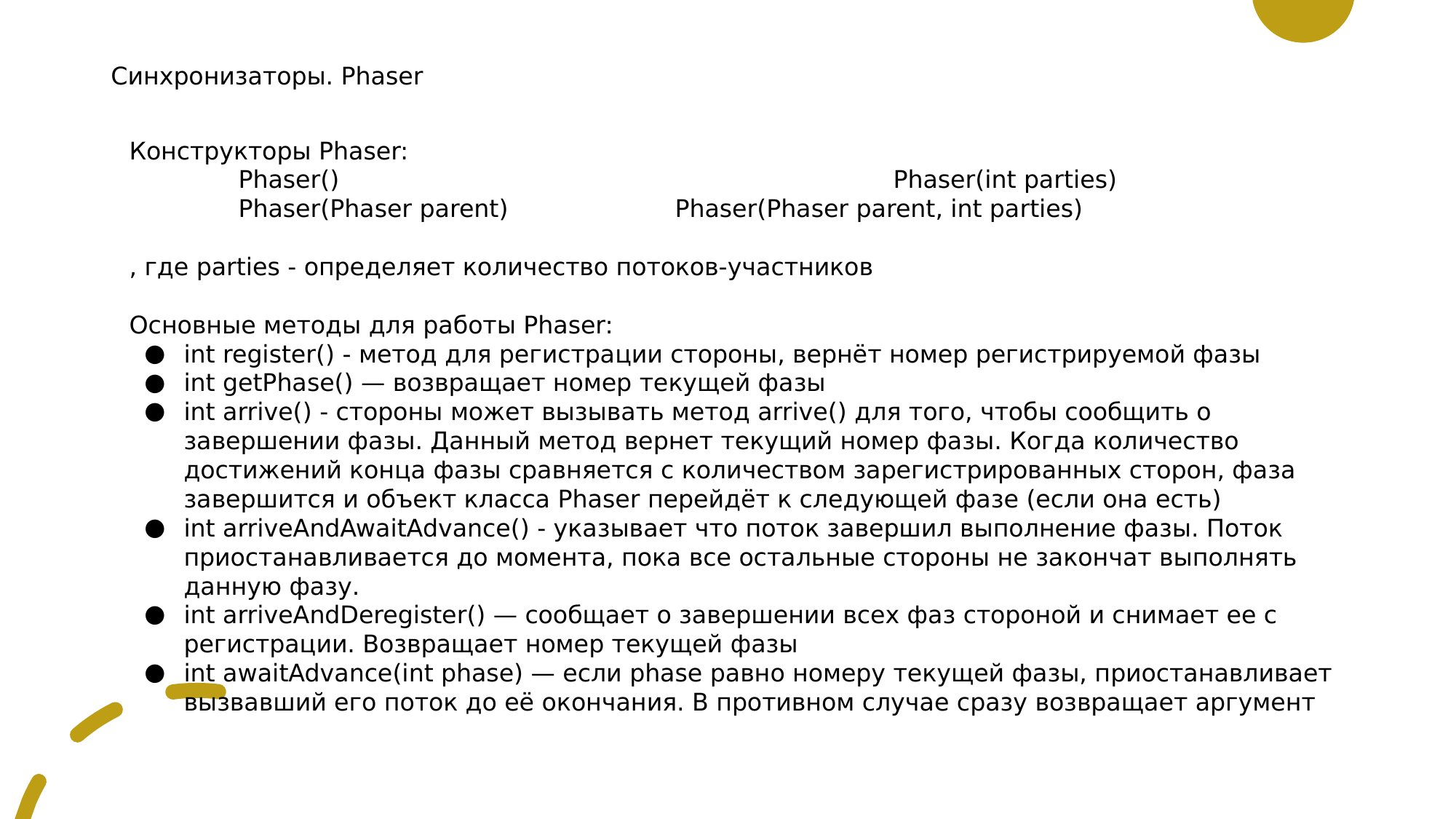

# Синхронизаторы. Phaser
Конструкторы Phaser:
	Phaser()						Phaser(int parties)
	Phaser(Phaser parent)		Phaser(Phaser parent, int parties)

, где parties - определяет количество потоков-участников

Основные методы для работы Phaser:
int register() - метод для регистрации стороны, вернёт номер регистрируемой фазы
int getPhase() — возвращает номер текущей фазы
int arrive() - стороны может вызывать метод arrive() для того, чтобы сообщить о завершении фазы. Данный метод вернет текущий номер фазы. Когда количество достижений конца фазы сравняется с количеством зарегистрированных сторон, фаза завершится и объект класса Phaser перейдёт к следующей фазе (если она есть)
int arriveAndAwaitAdvance() - указывает что поток завершил выполнение фазы. Поток приостанавливается до момента, пока все остальные стороны не закончат выполнять данную фазу.
int arriveAndDeregister() — сообщает о завершении всех фаз стороной и снимает ее с регистрации. Возвращает номер текущей фазы
int awaitAdvance(int phase) — если phase равно номеру текущей фазы, приостанавливает вызвавший его поток до её окончания. В противном случае сразу возвращает аргумент